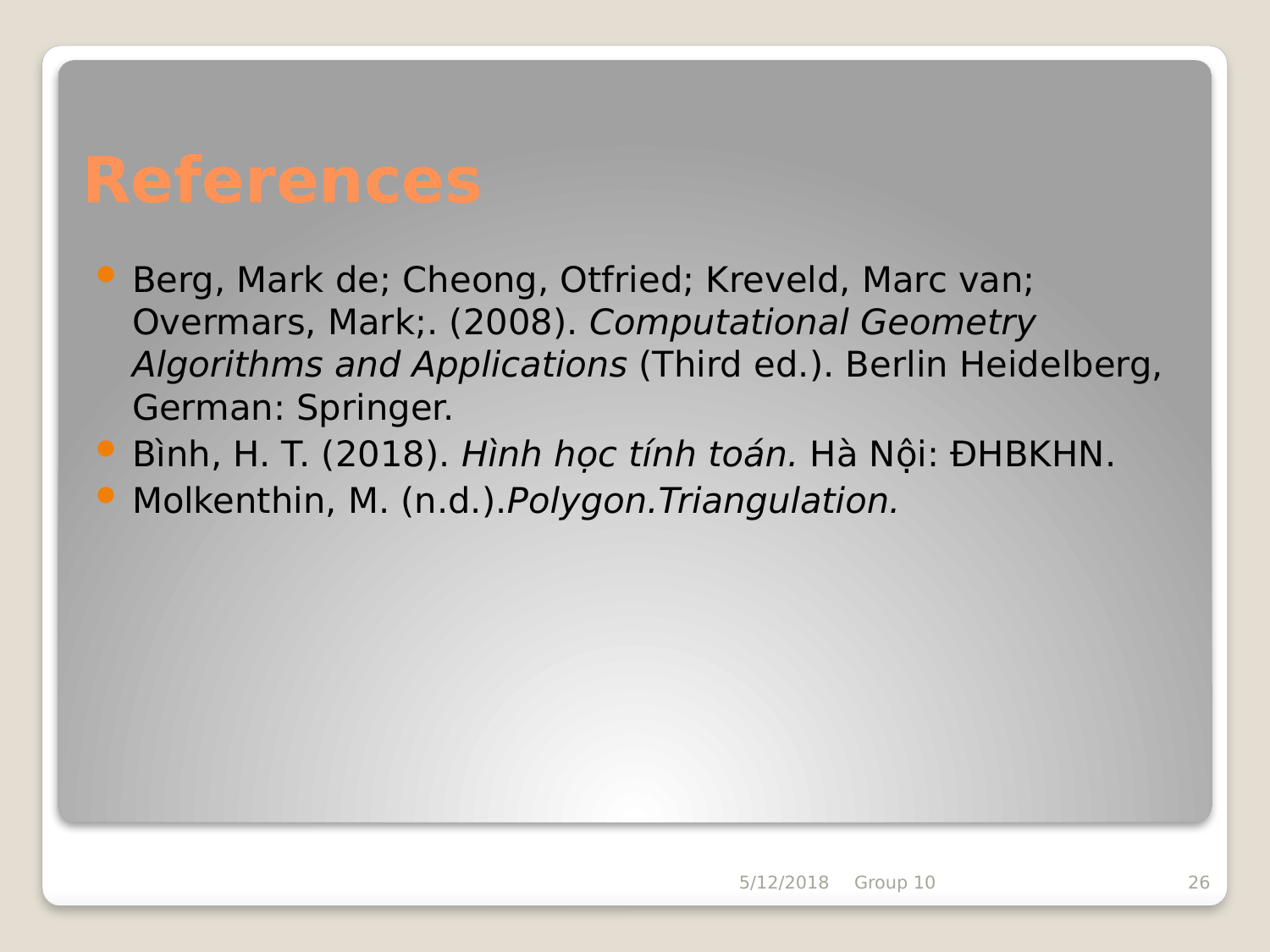

# References
Berg, Mark de; Cheong, Otfried; Kreveld, Marc van; Overmars, Mark;. (2008). Computational Geometry Algorithms and Applications (Third ed.). Berlin Heidelberg, German: Springer.
Bình, H. T. (2018). Hình học tính toán. Hà Nội: ĐHBKHN.
Molkenthin, M. (n.d.).Polygon.Triangulation.
5/12/2018
Group 10
26